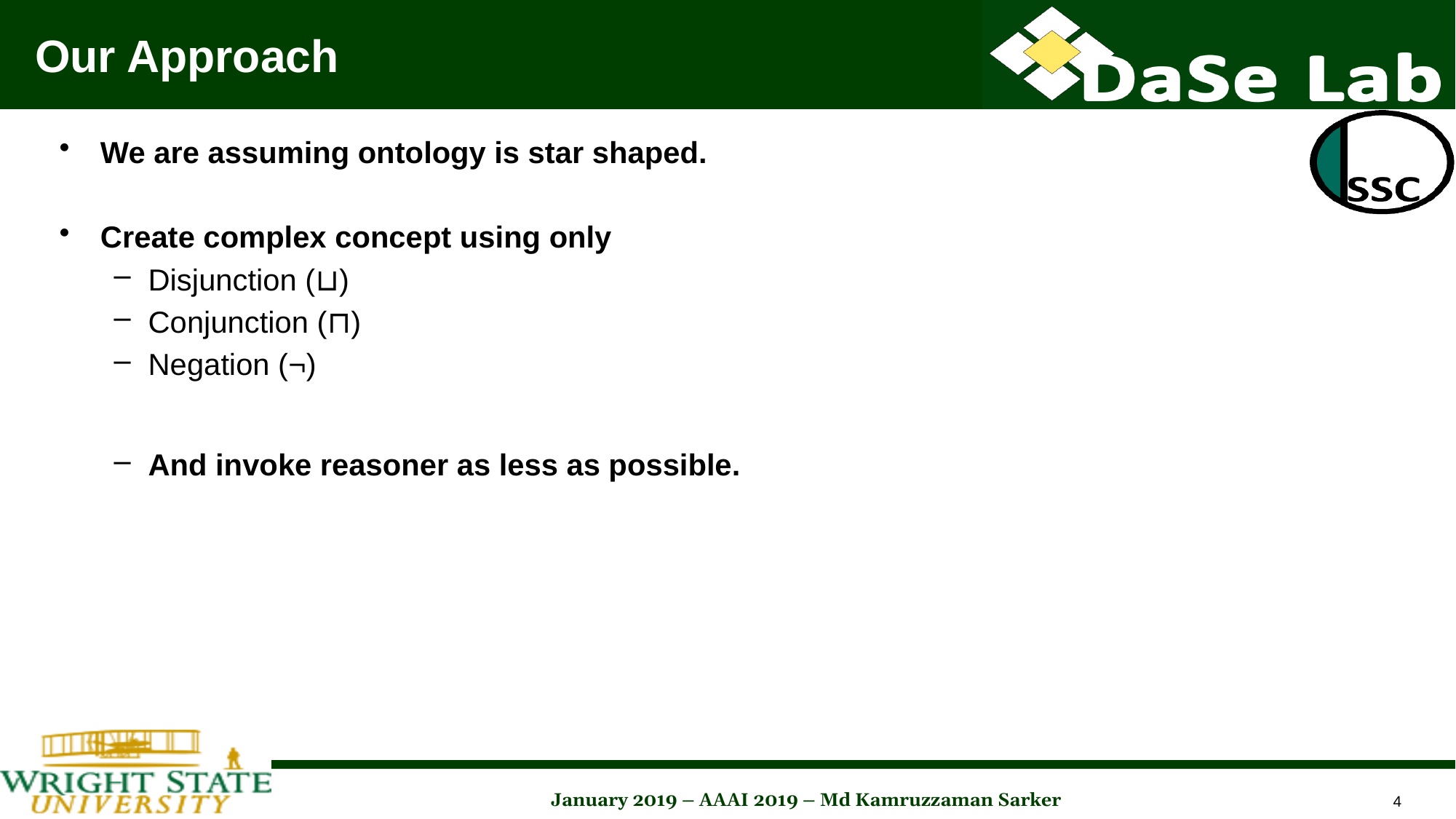

# Our Approach
We are assuming ontology is star shaped.

Create complex concept using only
Disjunction (⊔)
Conjunction (⊓)
Negation (¬)

And invoke reasoner as less as possible.